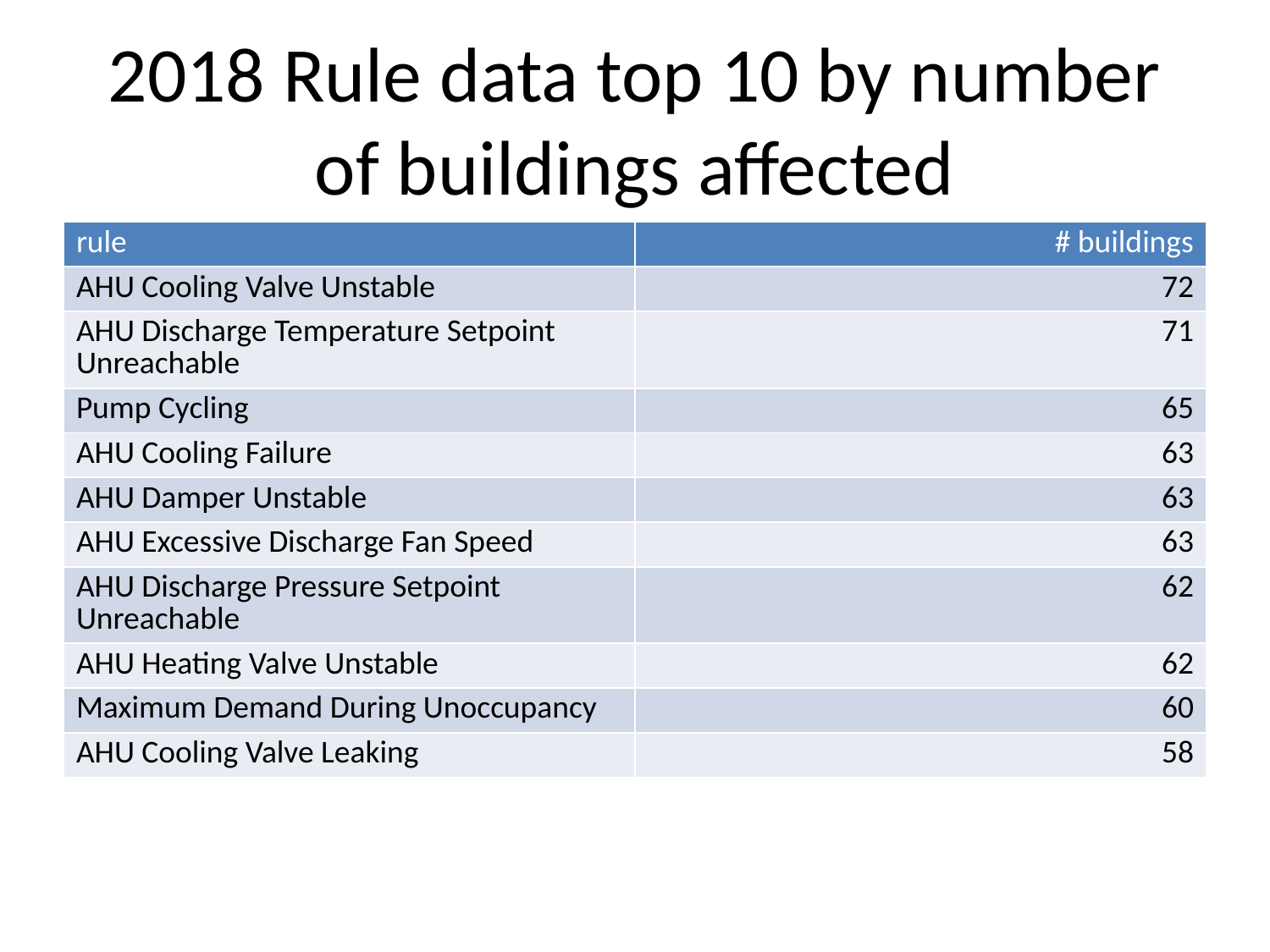

# 2018 Rule data top 10 by number of buildings affected
| rule | # buildings |
| --- | --- |
| AHU Cooling Valve Unstable | 72 |
| AHU Discharge Temperature Setpoint Unreachable | 71 |
| Pump Cycling | 65 |
| AHU Cooling Failure | 63 |
| AHU Damper Unstable | 63 |
| AHU Excessive Discharge Fan Speed | 63 |
| AHU Discharge Pressure Setpoint Unreachable | 62 |
| AHU Heating Valve Unstable | 62 |
| Maximum Demand During Unoccupancy | 60 |
| AHU Cooling Valve Leaking | 58 |